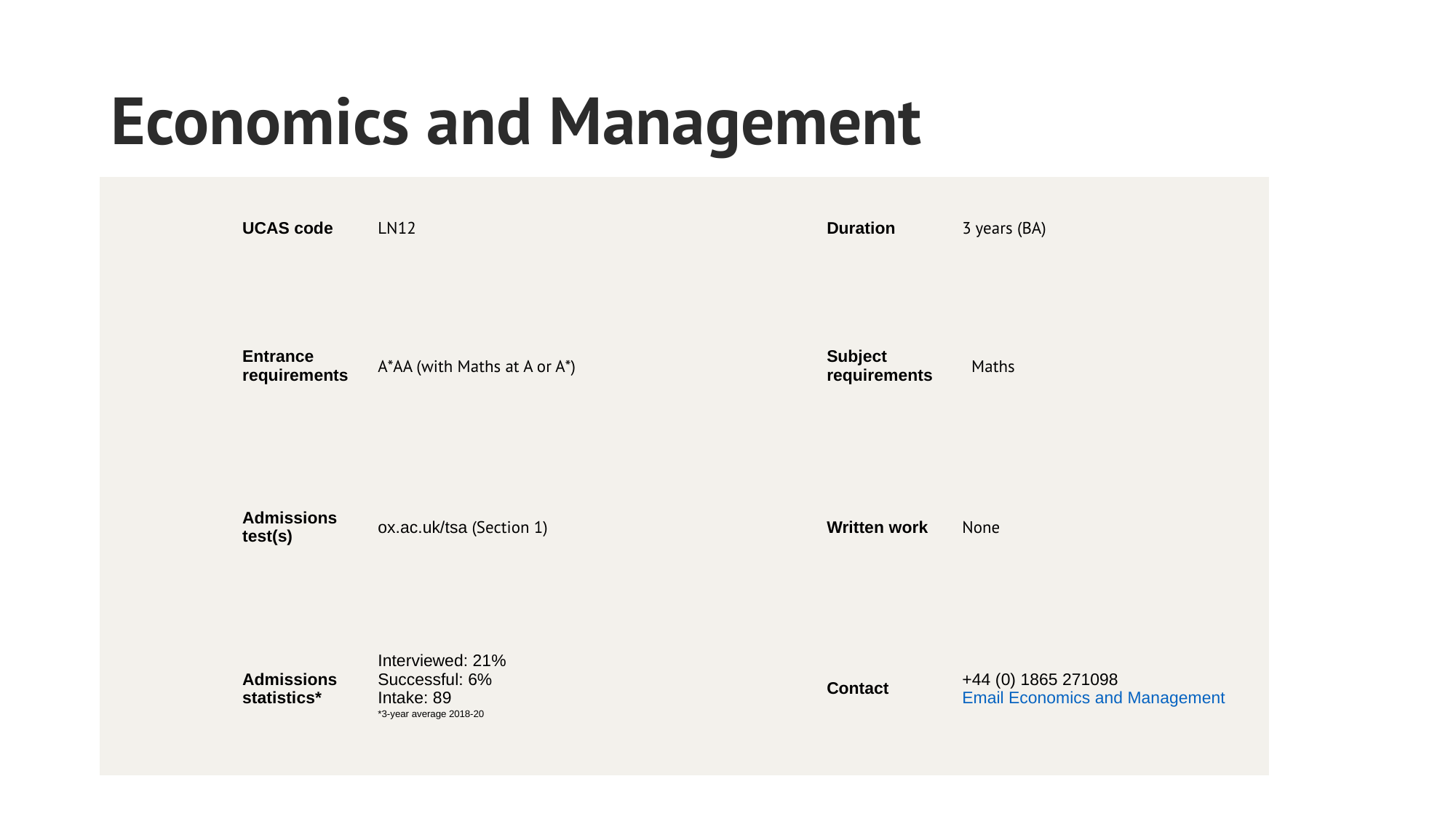

# Economics and Management
|  | UCAS code | LN12 |  | Duration | 3 years (BA) |
| --- | --- | --- | --- | --- | --- |
|  | Entrance requirements | A\*AA (with Maths at A or A\*) |  | Subject requirements | Maths |
|  | Admissions test(s) | ox.ac.uk/tsa (Section 1) |  | Written work | None |
|  | Admissions statistics\* | Interviewed: 21% Successful: 6% Intake: 89 \*3-year average 2018-20 |  | Contact | +44 (0) 1865 271098 Email Economics and Management |